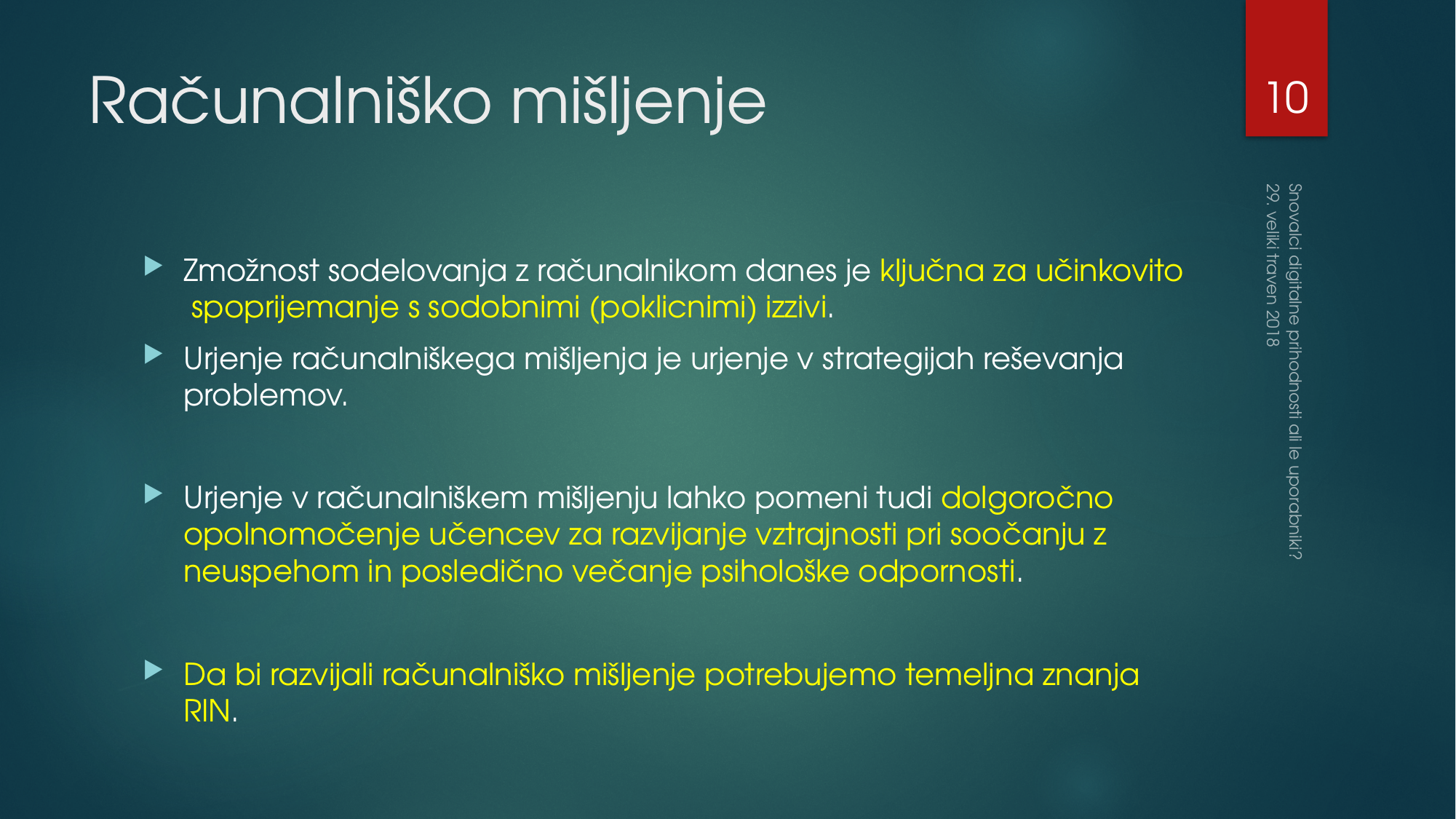

10
# Računalniško mišljenje
Zmožnost sodelovanja z računalnikom danes je ključna za učinkovito  spoprijemanje s sodobnimi (poklicnimi) izzivi.
Urjenje računalniškega mišljenja je urjenje v strategijah reševanja  problemov.

Urjenje v računalniškem mišljenju lahko pomeni tudi dolgoročno  opolnomočenje učencev za razvijanje vztrajnosti pri soočanju z  neuspehom in posledično večanje psihološke odpornosti.

Da bi razvijali računalniško mišljenje potrebujemo temeljna znanja RIN.
29. veliki traven 2018
Snovalci digitalne prihodnosti ali le uporabniki?